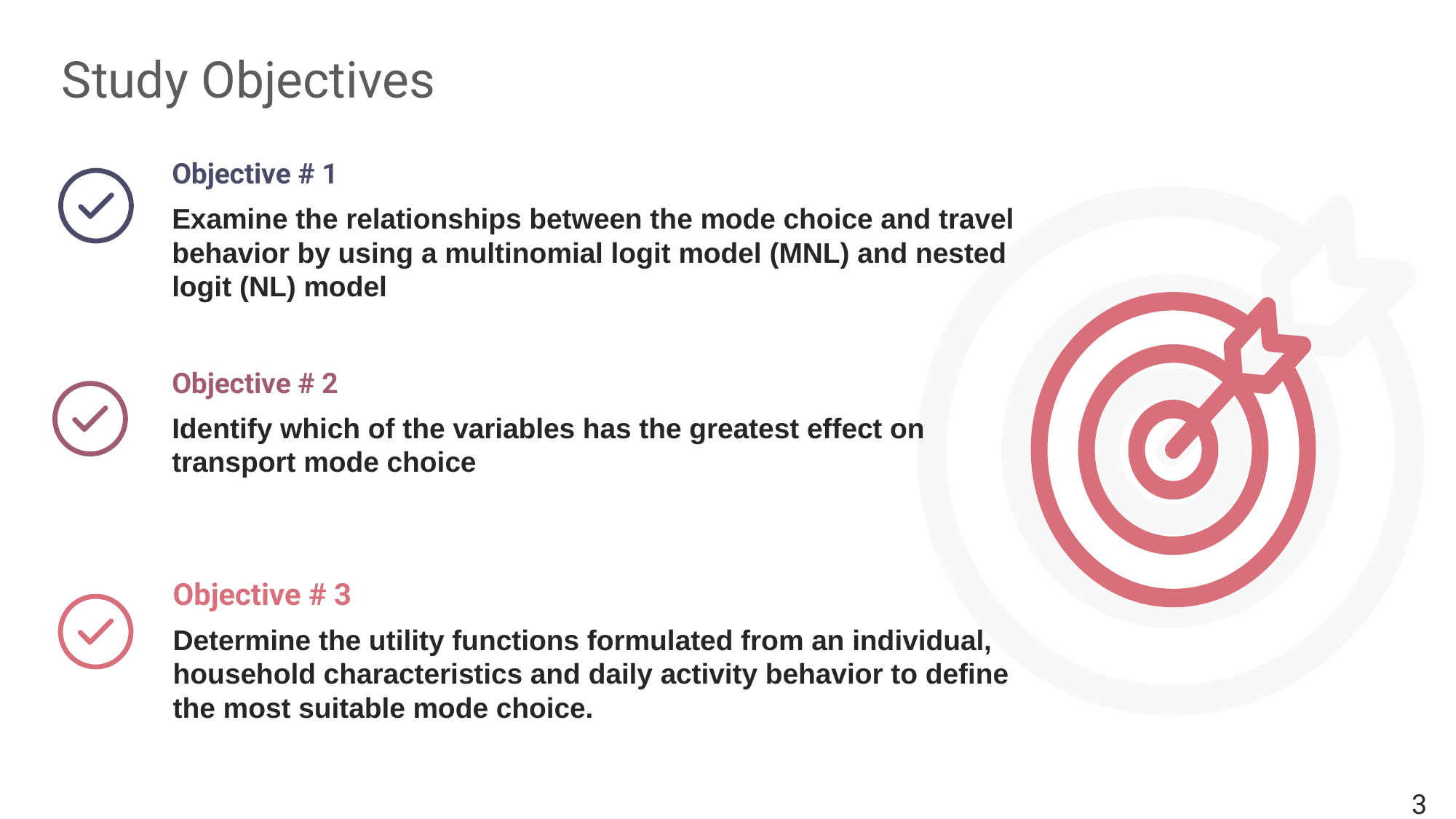

# Study Objectives
Objective # 1

Examine the relationships between the mode choice and travel behavior by using a multinomial logit model (MNL) and nested logit (NL) model

Objective # 2

Identify which of the variables has the greatest effect on transport mode choice

Objective # 3

Determine the utility functions formulated from an individual, household characteristics and daily activity behavior to define the most suitable mode choice.

3